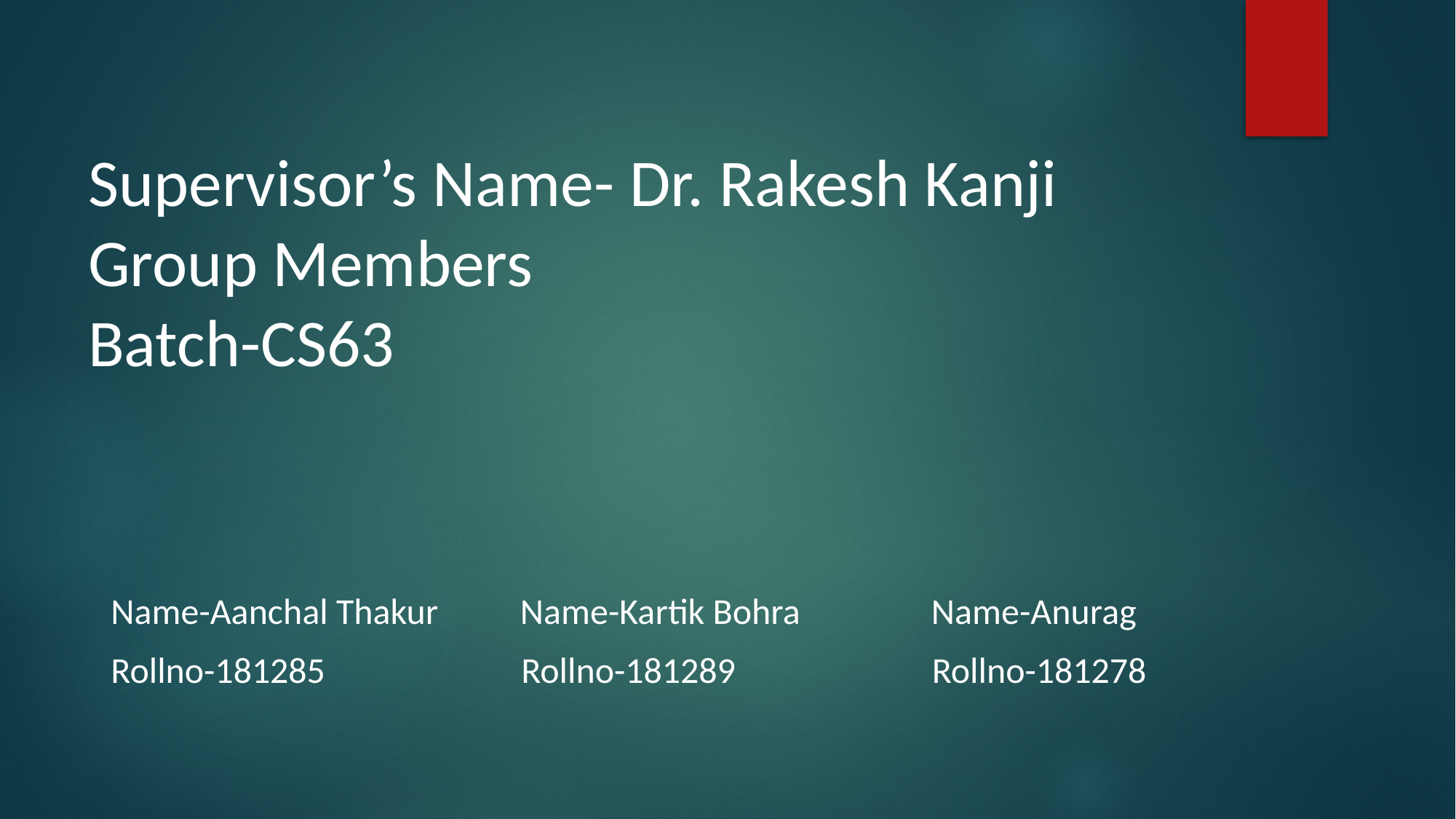

# Supervisor’s Name- Dr. Rakesh Kanji Group Members Batch-CS63
Name-Aanchal Thakur          Name-Kartik Bohra                Name-Anurag
Rollno-181285                        Rollno-181289                        Rollno-181278